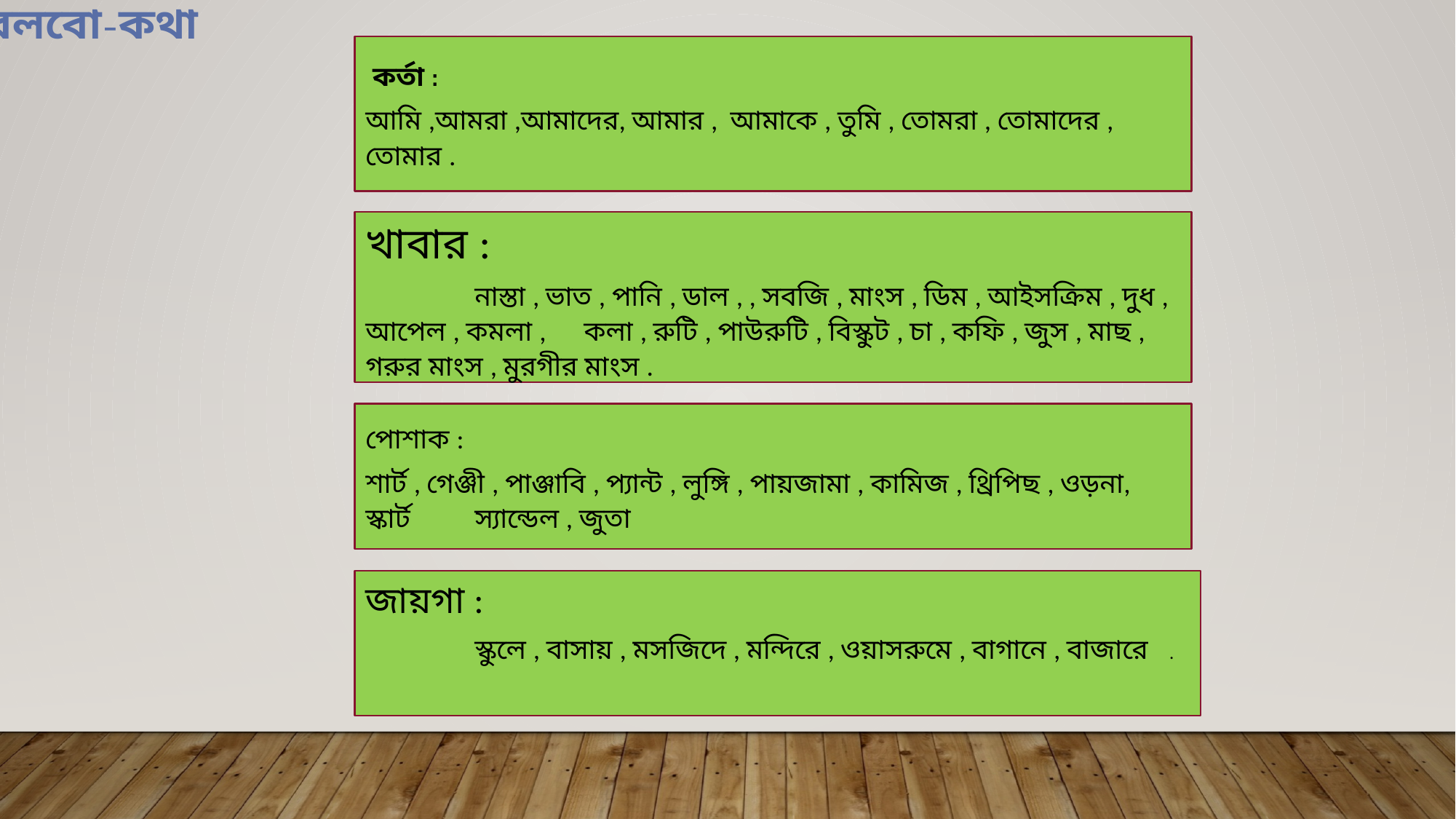

বলবো-কথা

 কর্তা :
আমি ,আমরা ,আমাদের, আমার ,  আমাকে , তুমি , তোমরা , তোমাদের , তোমার .
খাবার :
	নাস্তা , ভাত , পানি , ডাল , , সবজি , মাংস , ডিম , আইসক্রিম , দুধ , আপেল , কমলা , 	কলা , রুটি , পাউরুটি , বিস্কুট , চা , কফি , জুস , মাছ , গরুর মাংস , মুরগীর মাংস .
পোশাক :
শার্ট , গেঞ্জী , পাঞ্জাবি , প্যান্ট , লুঙ্গি , পায়জামা , কামিজ , থ্রিপিছ , ওড়না,  স্কার্ট 	স্যান্ডেল , জুতা

জায়গা :
	স্কুলে , বাসায় , মসজিদে , মন্দিরে , ওয়াসরুমে , বাগানে , বাজারে   .